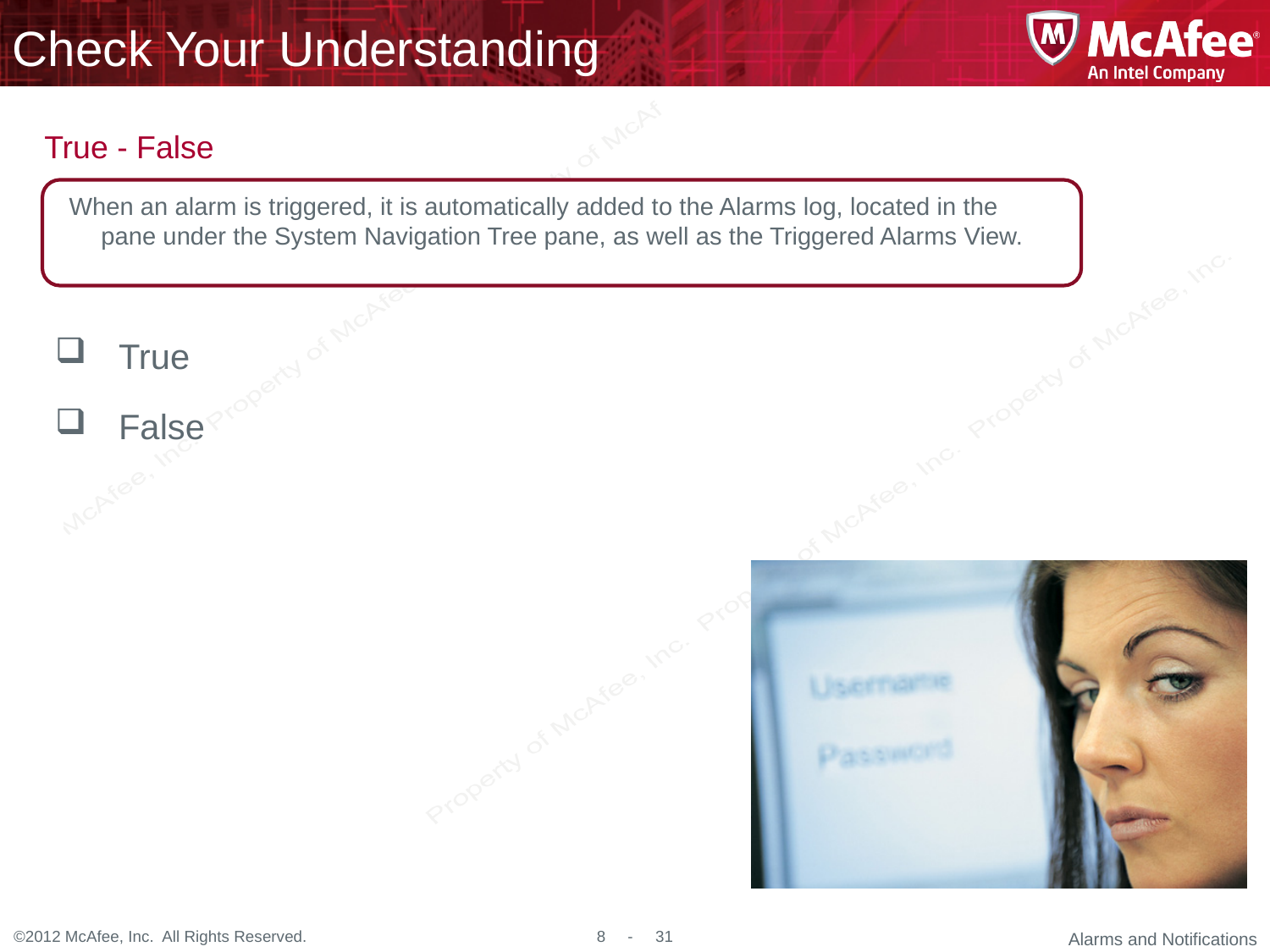

When an alarm is triggered, it is automatically added to the Alarms log, located in the pane under the System Navigation Tree pane, as well as the Triggered Alarms View.

True
False
Alarms and Notifications